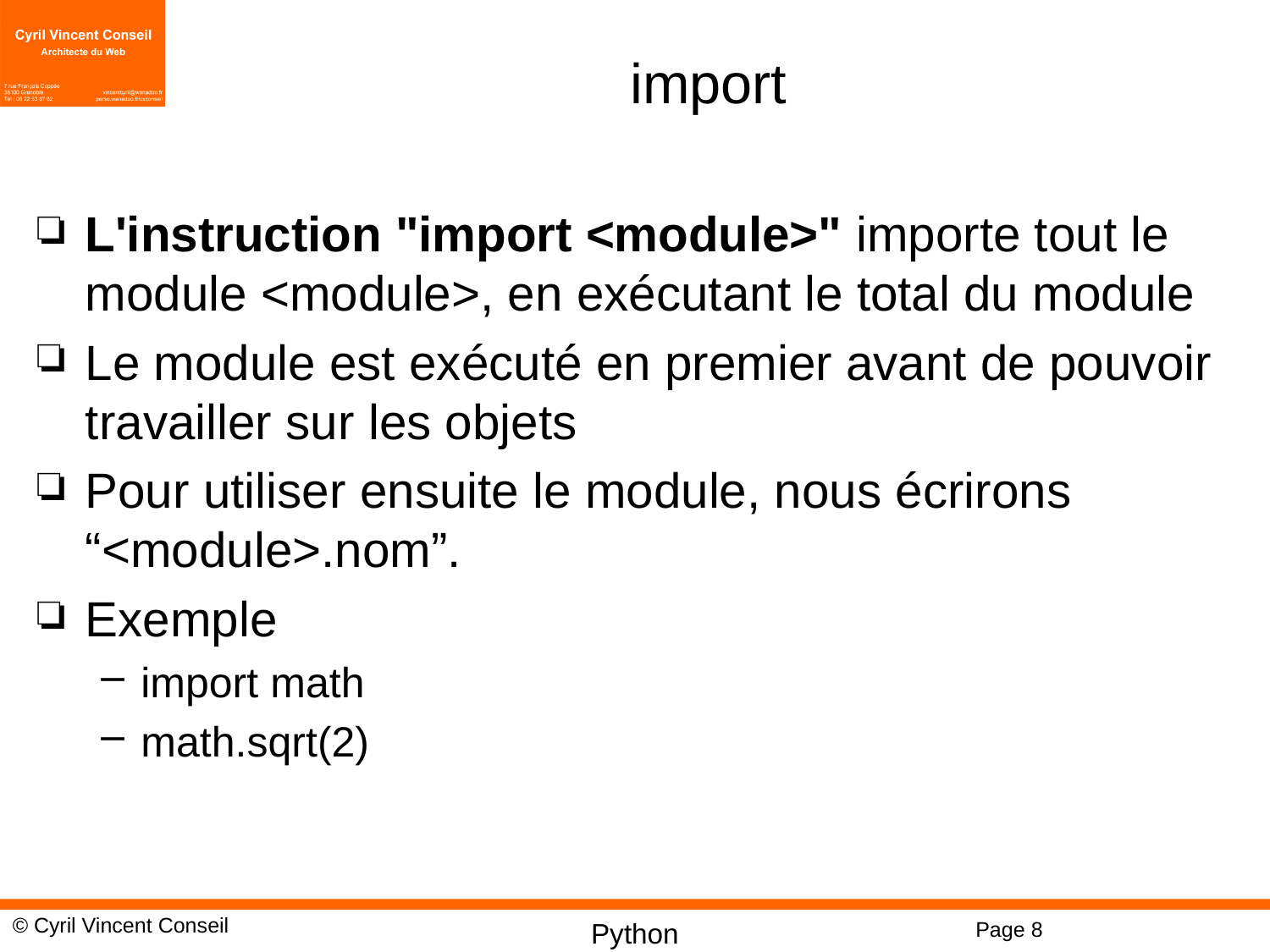

# import
L'instruction "import <module>" importe tout le module <module>, en exécutant le total du module
Le module est exécuté en premier avant de pouvoir travailler sur les objets
Pour utiliser ensuite le module, nous écrirons “<module>.nom”.
Exemple
import math
math.sqrt(2)